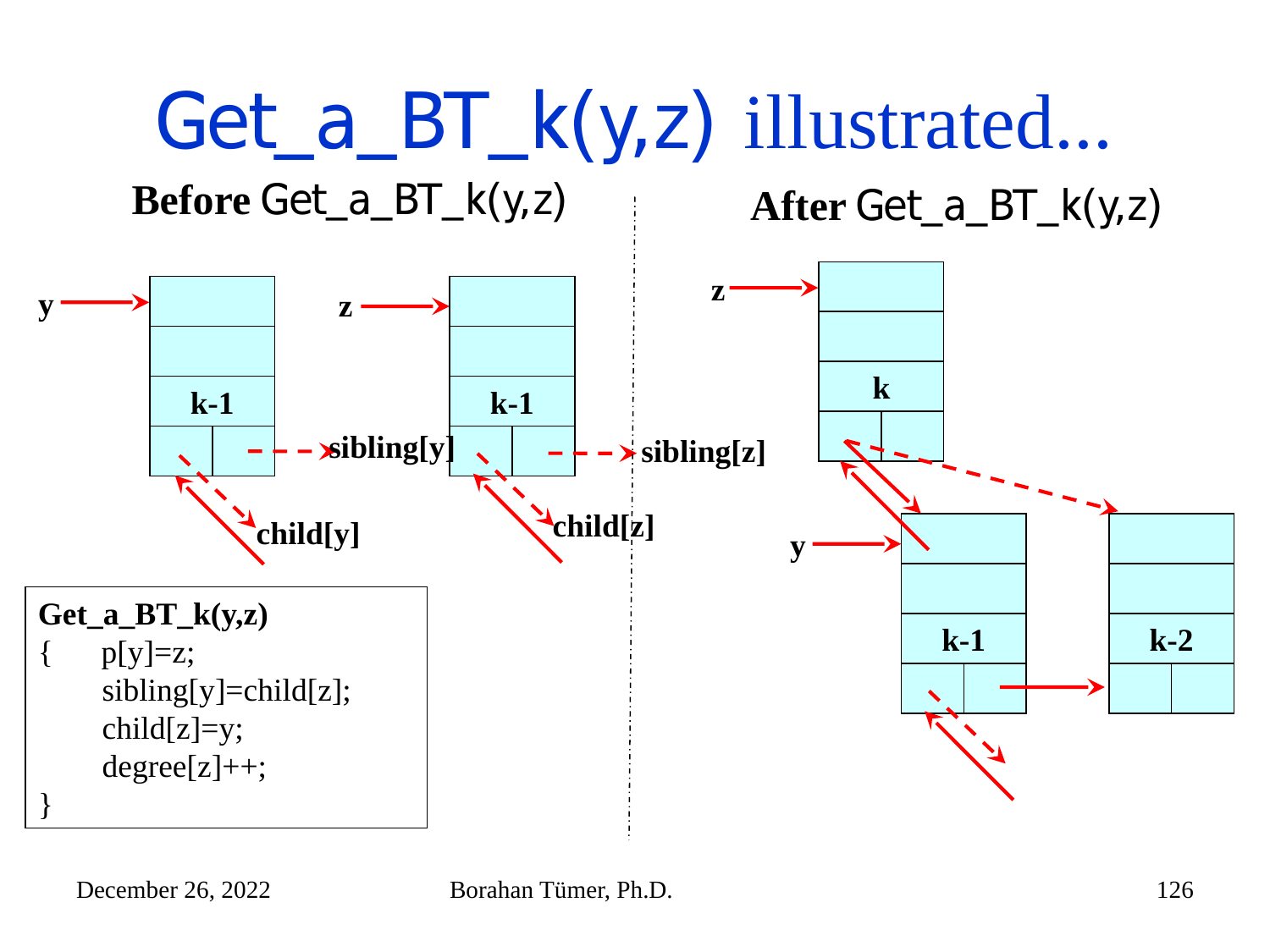

# Get_a_BT_k(y,z) illustrated...
Before Get_a_BT_k(y,z)
After Get_a_BT_k(y,z)

k

z

k-1

k-1

y
z

sibling[y]
sibling[z]

child[z]
child[y]

k-2

k-1

y

Get_a_BT_k(y,z)
{      p[y]=z;
        sibling[y]=child[z];
        child[z]=y;
        degree[z]++;
}

December 26, 2022
Borahan Tümer, Ph.D.
126